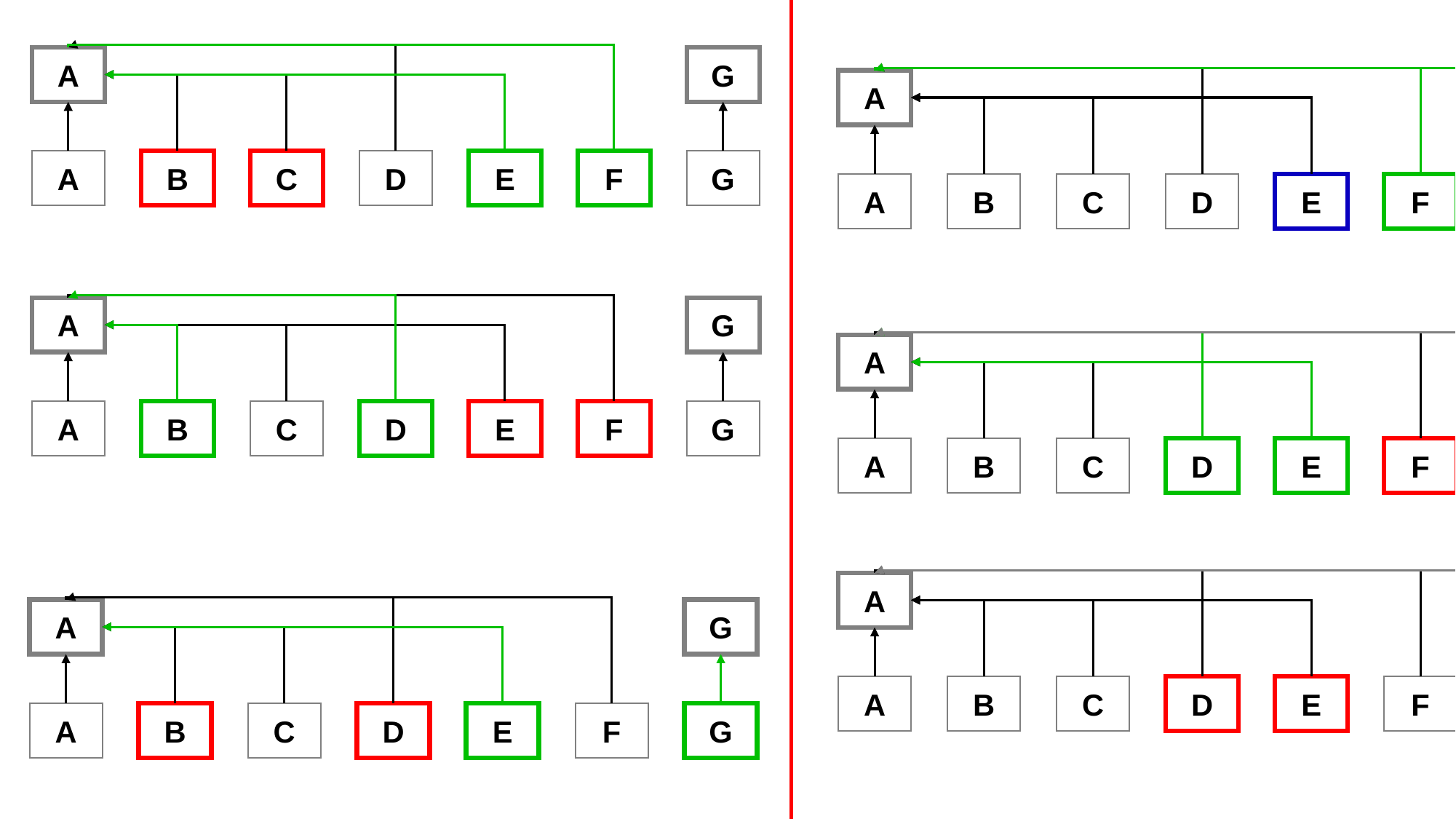

A
G
A
B
C
D
E
F
G
A
A
B
C
D
E
F
G
A
G
A
B
C
D
E
F
G
A
A
B
C
D
E
F
G
A
A
B
C
D
E
F
G
A
G
A
B
C
D
E
F
G